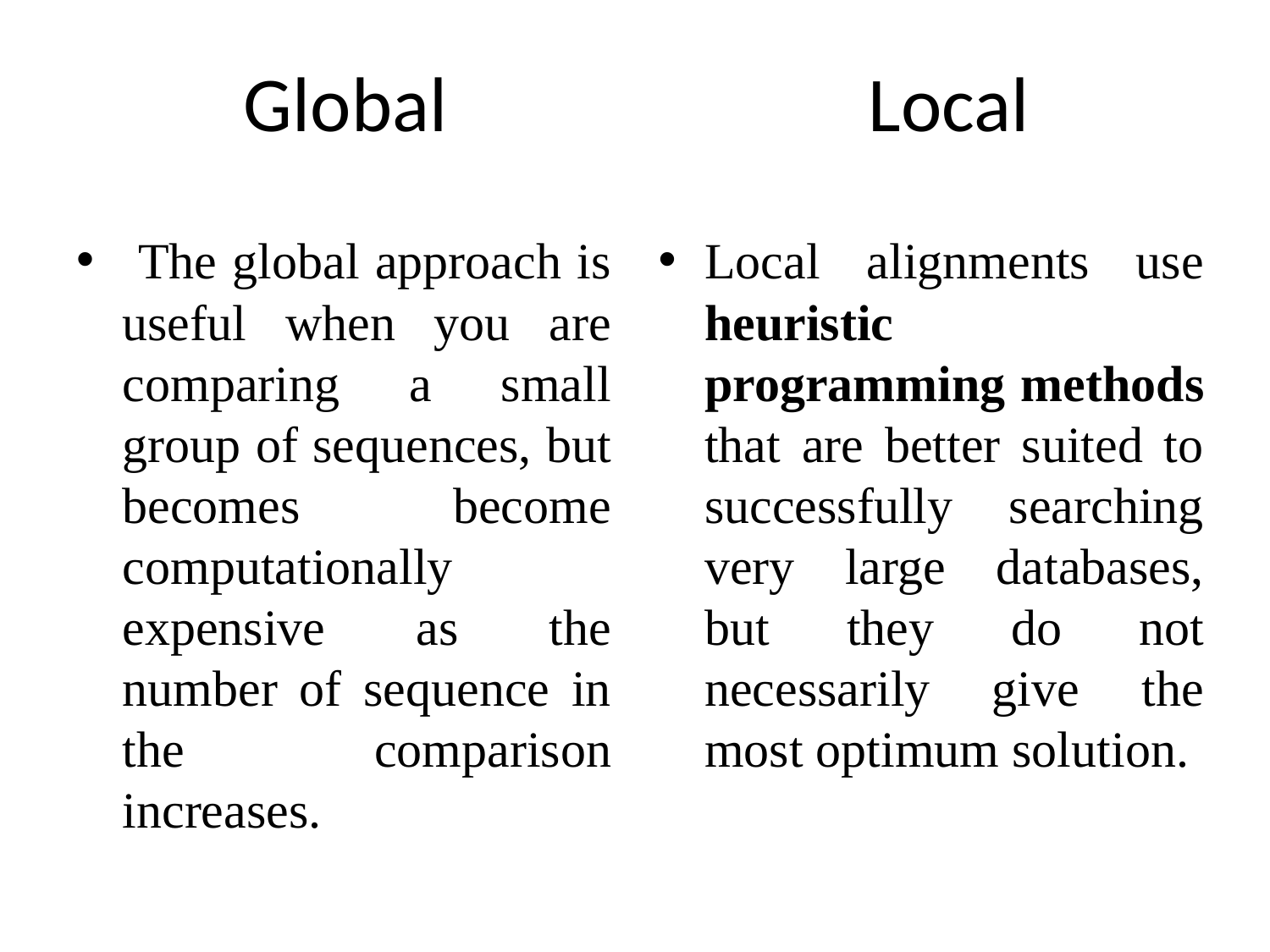

# Global
Local
 The global approach is useful when you are comparing a small group of sequences, but becomes become computationally expensive as the number of sequence in the comparison increases.

Local alignments use heuristic programming methods that are better suited to successfully searching very large databases, but they do not necessarily give the most optimum solution.